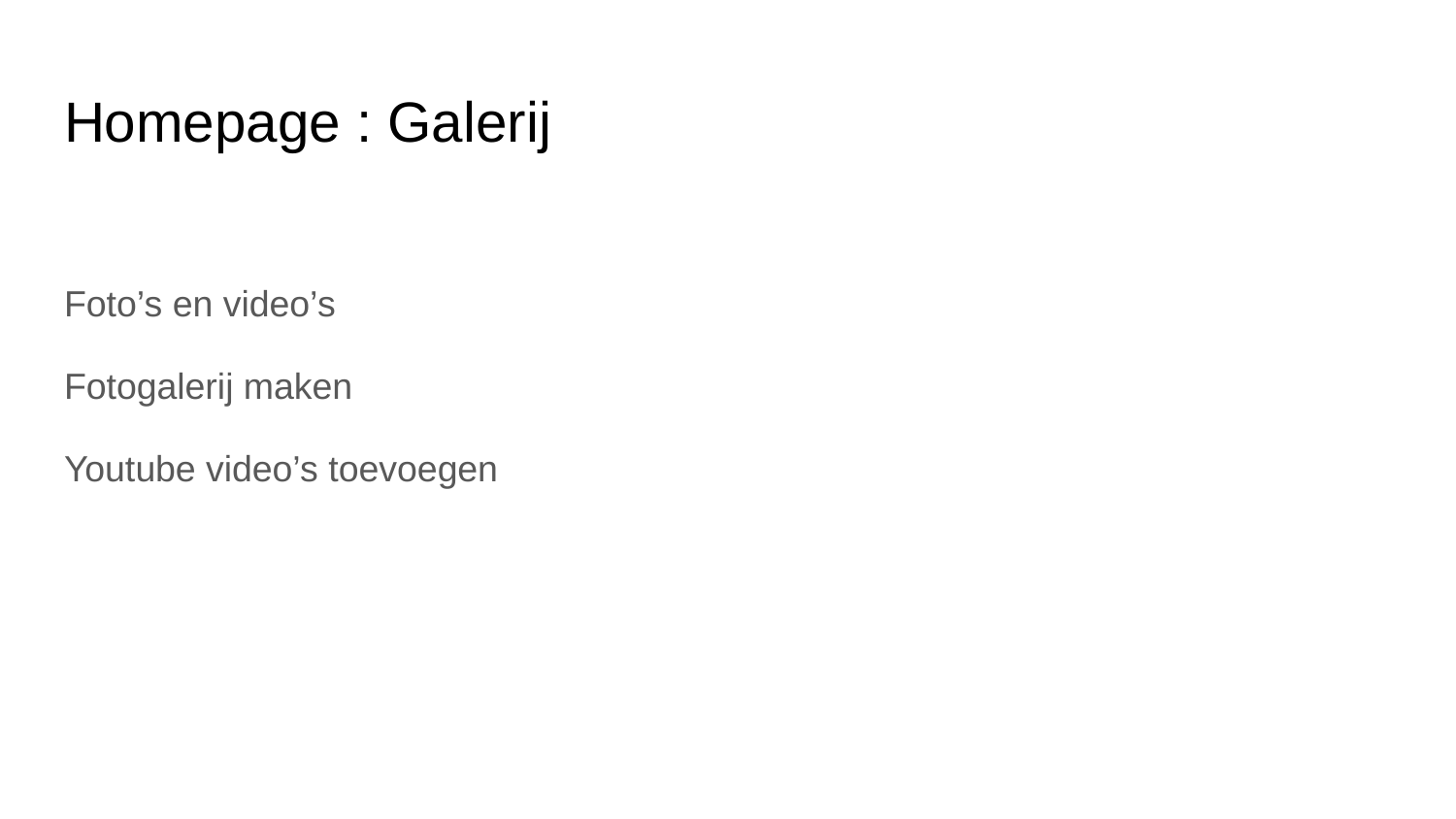

# Homepage : Galerij

Foto’s en video’s
Fotogalerij maken
Youtube video’s toevoegen